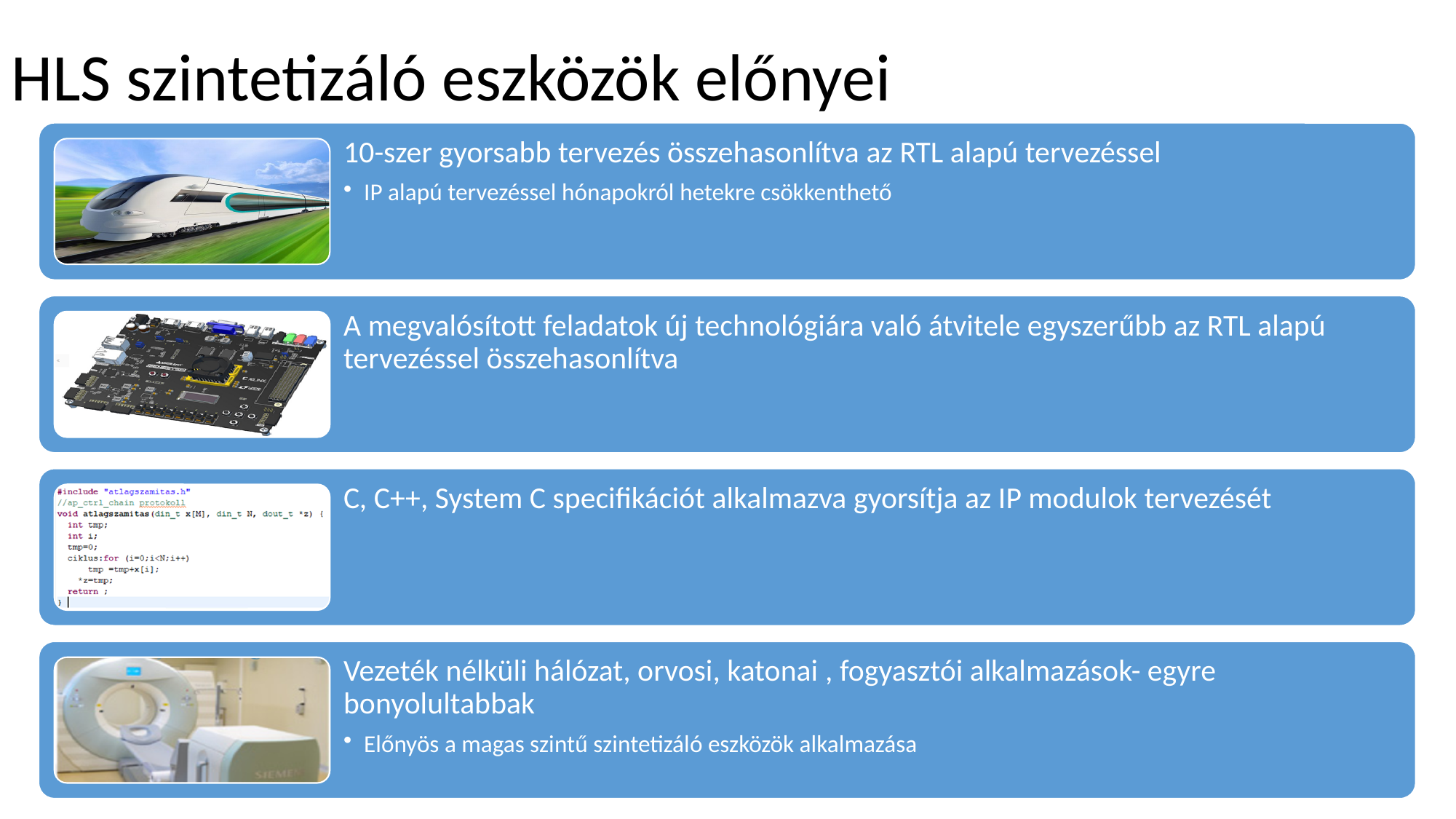

# HLS szintetizáló eszközök előnyei
10-szer gyorsabb tervezés összehasonlítva az RTL alapú tervezéssel
IP alapú tervezéssel hónapokról hetekre csökkenthető
A megvalósított feladatok új technológiára való átvitele egyszerűbb az RTL alapú tervezéssel összehasonlítva

C, C++, System C specifikációt alkalmazva gyorsítja az IP modulok tervezését

Vezeték nélküli hálózat, orvosi, katonai , fogyasztói alkalmazások- egyre bonyolultabbak
Előnyös a magas szintű szintetizáló eszközök alkalmazása